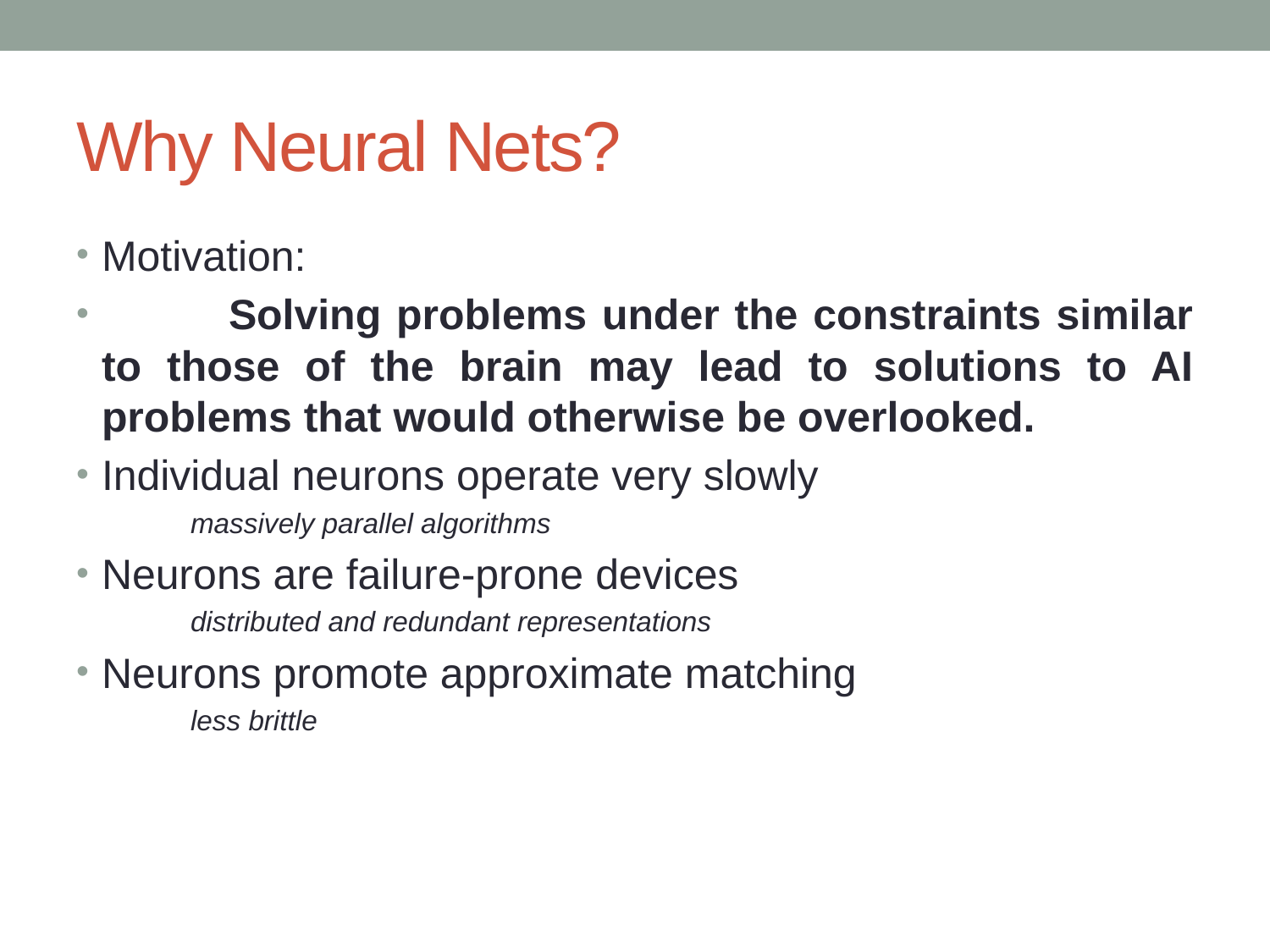

# Why Neural Nets?
Motivation:
	Solving problems under the constraints similar to those of the brain may lead to solutions to AI problems that would otherwise be overlooked.
Individual neurons operate very slowly
massively parallel algorithms
Neurons are failure-prone devices
distributed and redundant representations
Neurons promote approximate matching
less brittle